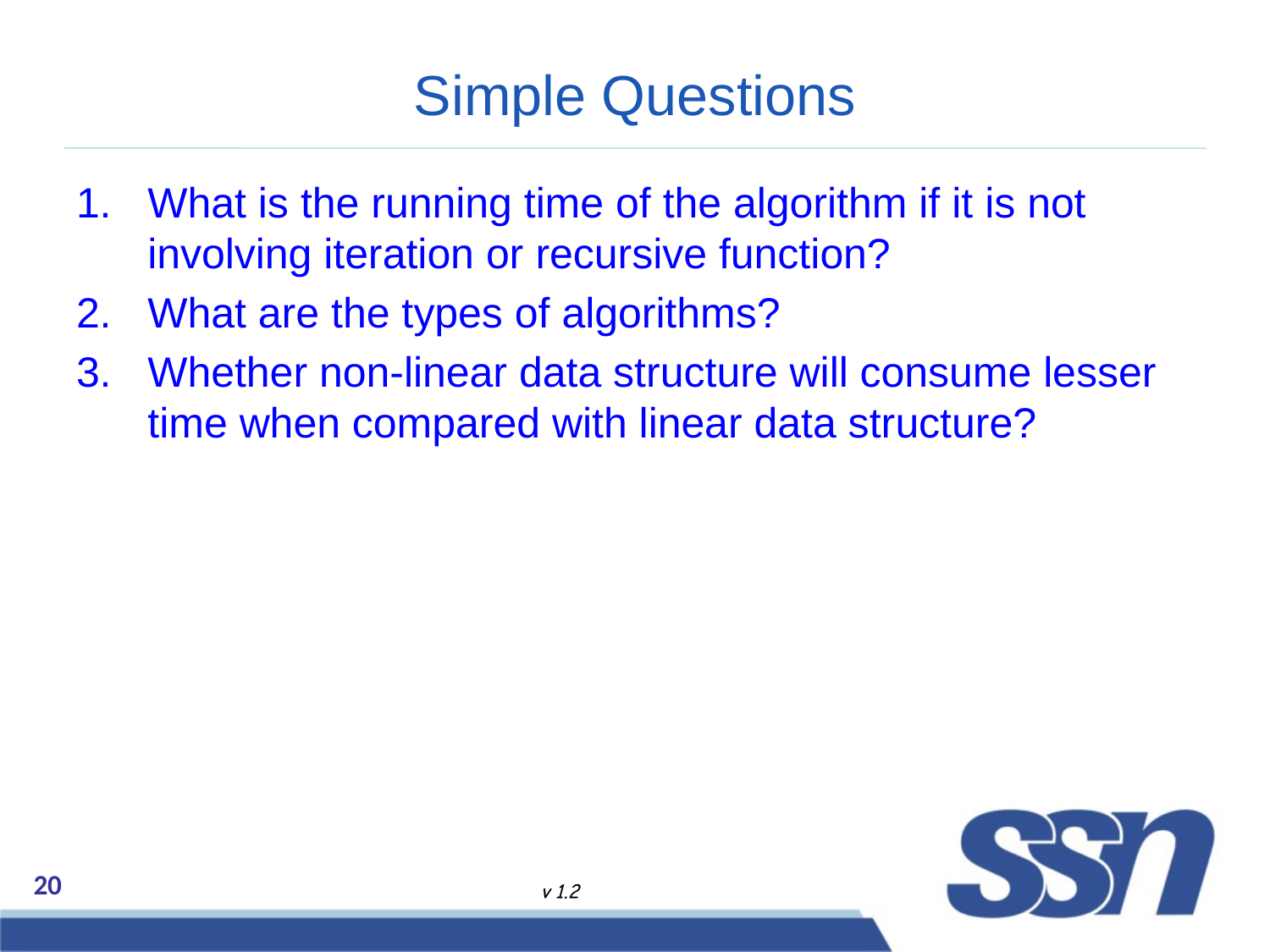

# Simple Questions
What is the running time of the algorithm if it is not involving iteration or recursive function?
What are the types of algorithms?
Whether non-linear data structure will consume lesser time when compared with linear data structure?